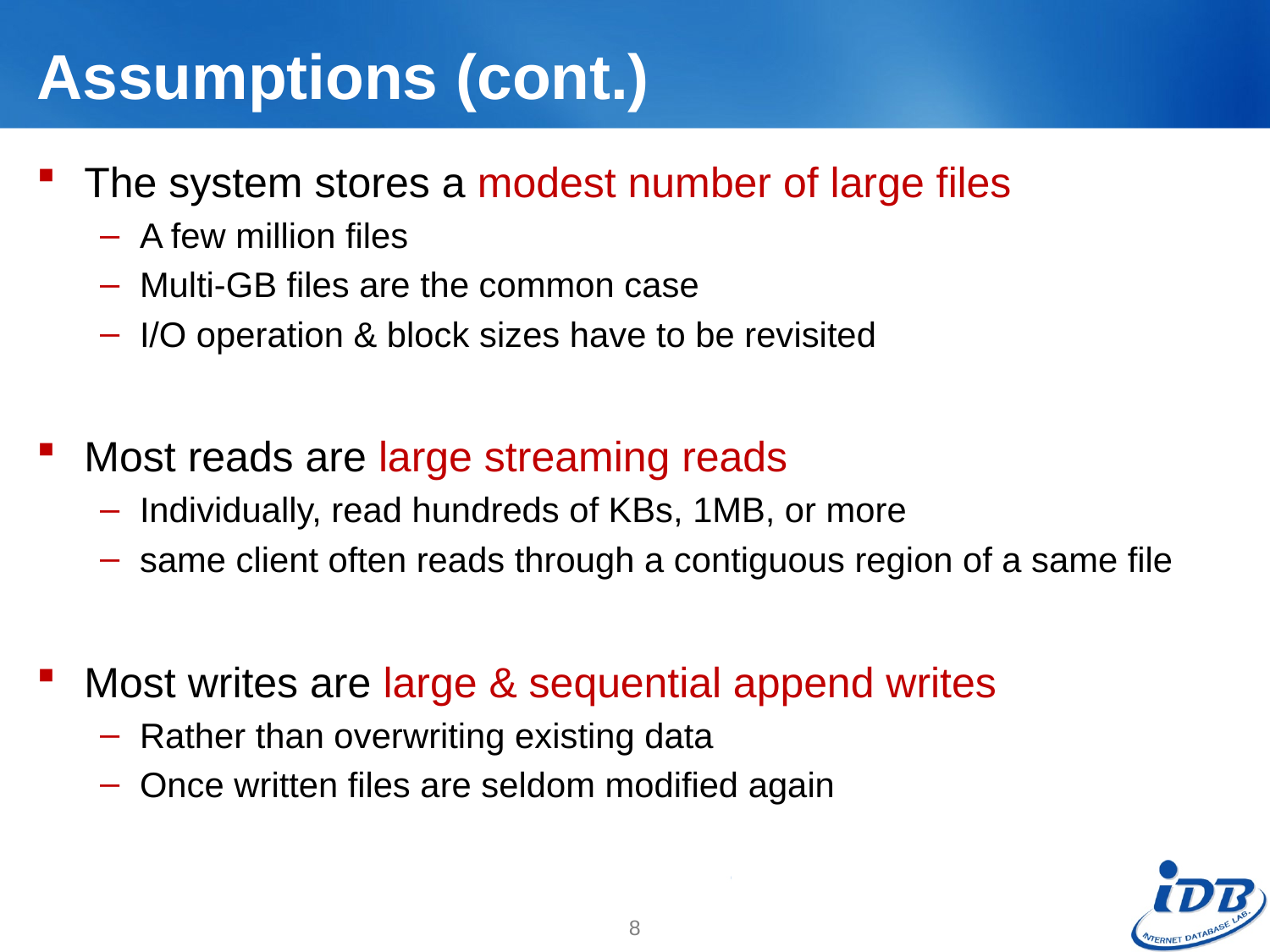

# Assumptions (cont.)
The system stores a modest number of large files
A few million files
Multi-GB files are the common case
I/O operation & block sizes have to be revisited

Most reads are large streaming reads
Individually, read hundreds of KBs, 1MB, or more
same client often reads through a contiguous region of a same file

Most writes are large & sequential append writes
Rather than overwriting existing data
Once written files are seldom modified again

8